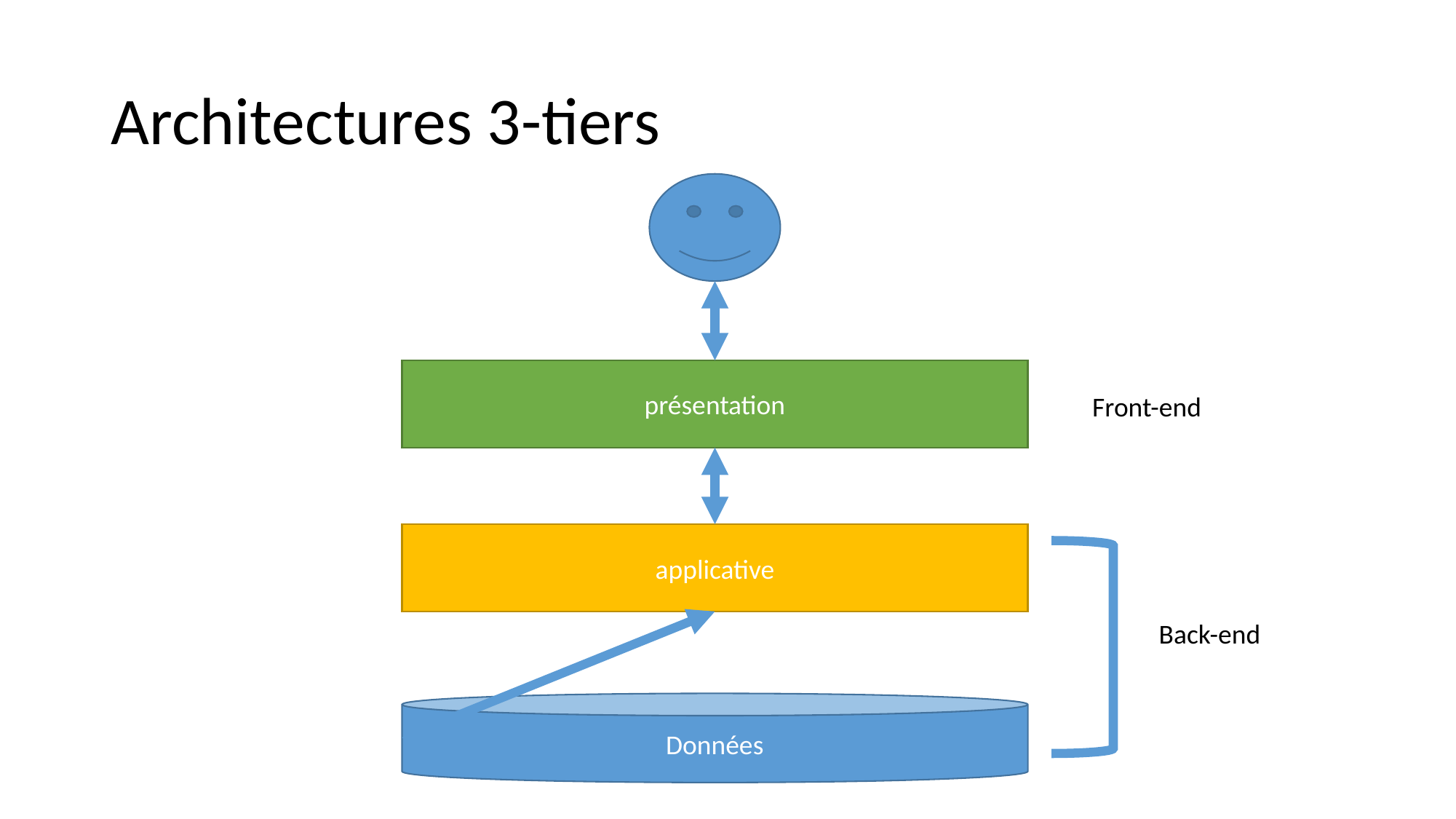

# Architectures 3-tiers

présentation
Front-end
applicative

Back-end
Données